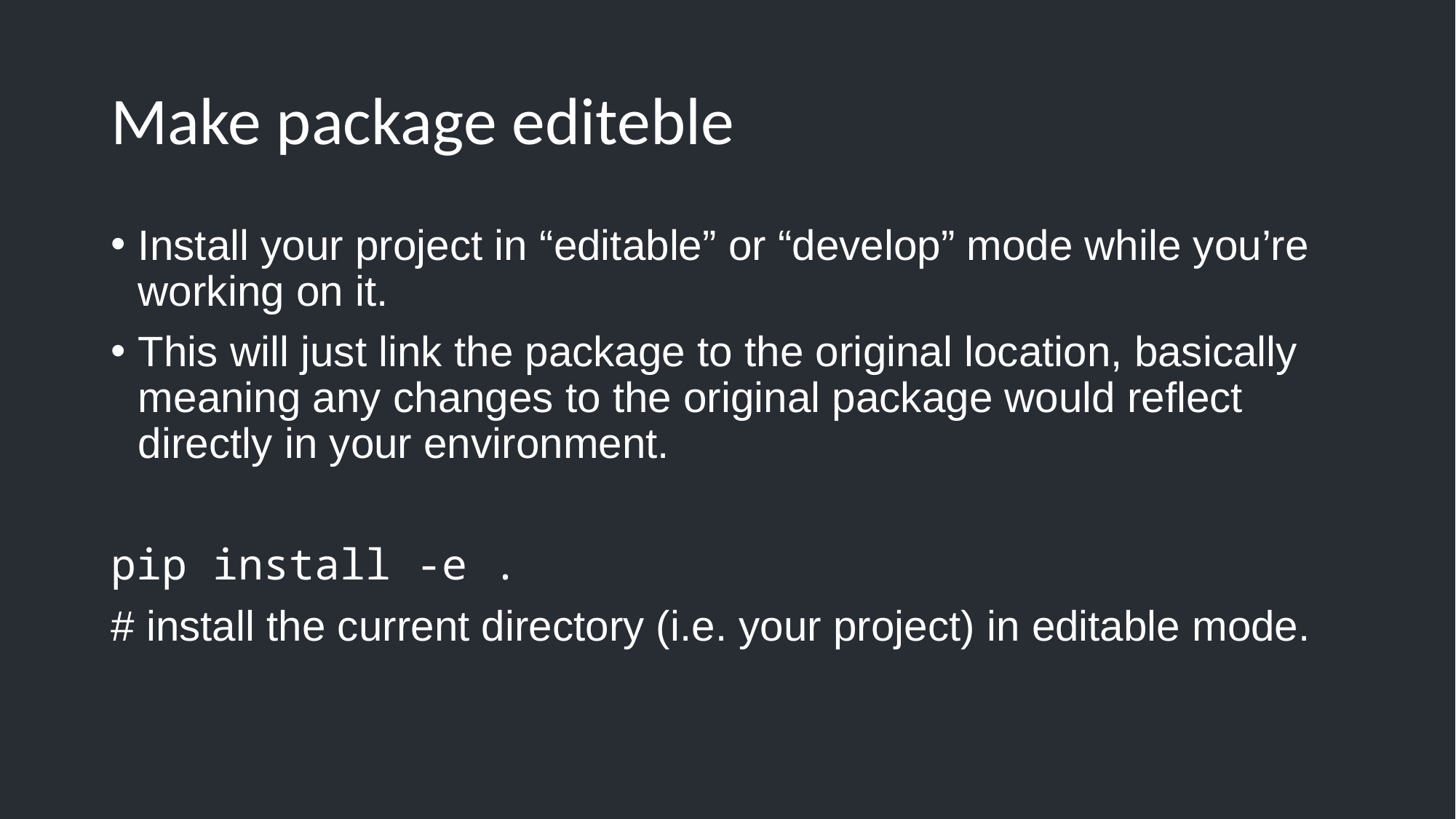

# Make package editeble
Install your project in “editable” or “develop” mode while you’re working on it.
This will just link the package to the original location, basically meaning any changes to the original package would reflect directly in your environment.

pip install -e .
# install the current directory (i.e. your project) in editable mode.